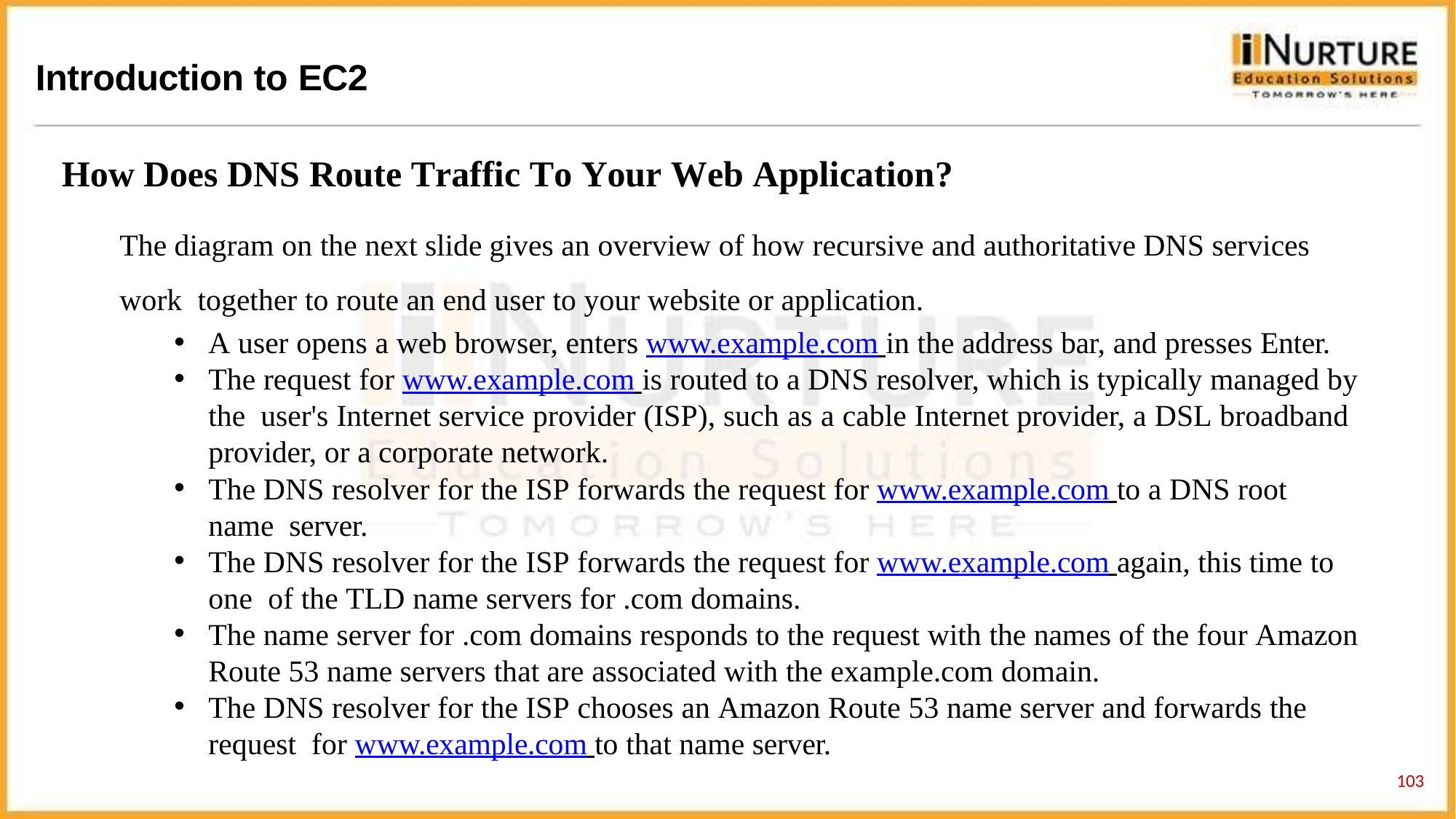

# Introduction to EC2
How Does DNS Route Traffic To Your Web Application?
The diagram on the next slide gives an overview of how recursive and authoritative DNS services work  together to route an end user to your website or application.
A user opens a web browser, enters www.example.com in the address bar, and presses Enter.
The request for www.example.com is routed to a DNS resolver, which is typically managed by the  user's Internet service provider (ISP), such as a cable Internet provider, a DSL broadband  provider, or a corporate network.
The DNS resolver for the ISP forwards the request for www.example.com to a DNS root name  server.
The DNS resolver for the ISP forwards the request for www.example.com again, this time to one  of the TLD name servers for .com domains.
The name server for .com domains responds to the request with the names of the four Amazon
Route 53 name servers that are associated with the example.com domain.
The DNS resolver for the ISP chooses an Amazon Route 53 name server and forwards the request  for www.example.com to that name server.
103